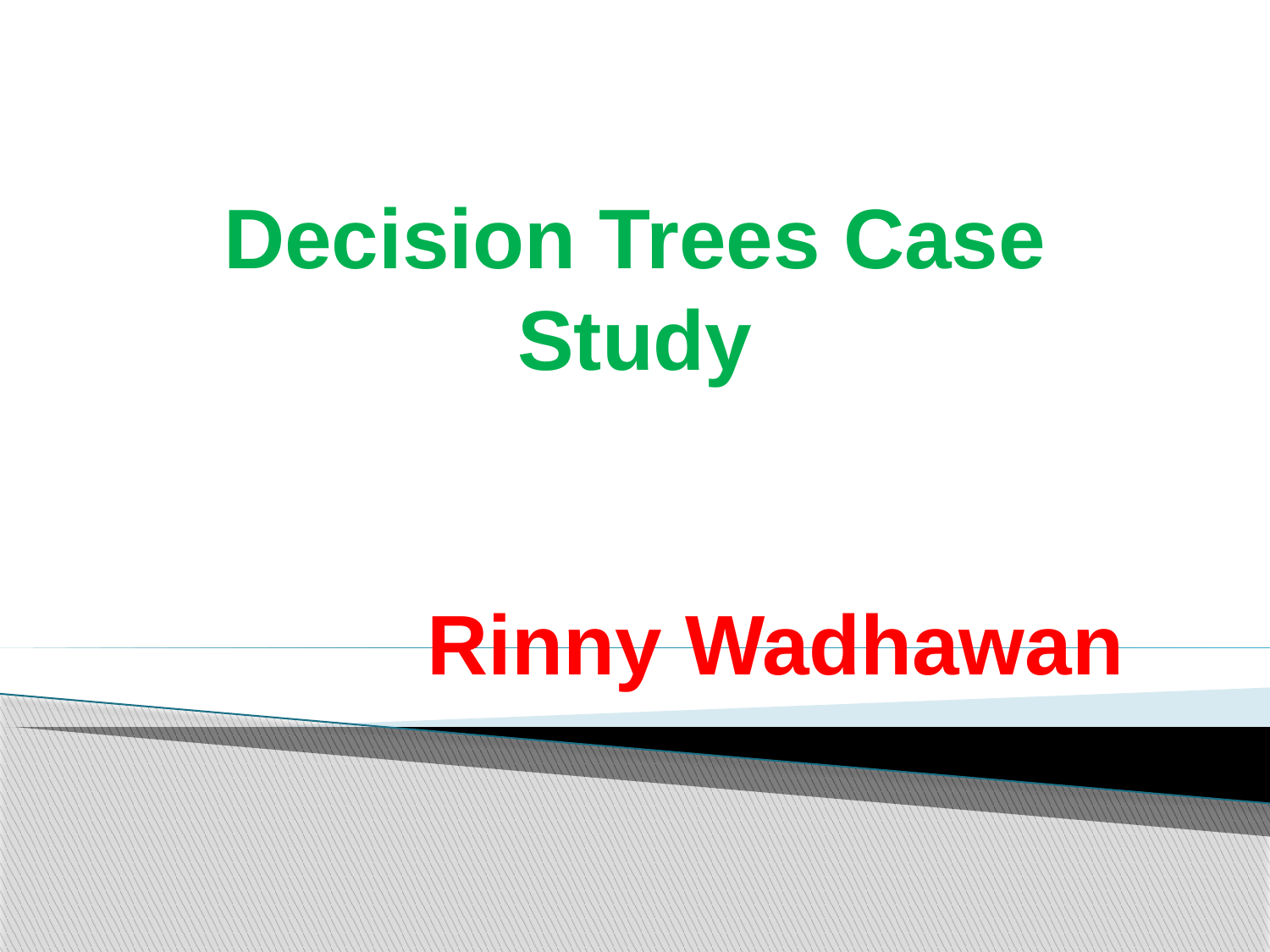

# Decision Trees Case Study Rinny Wadhawan